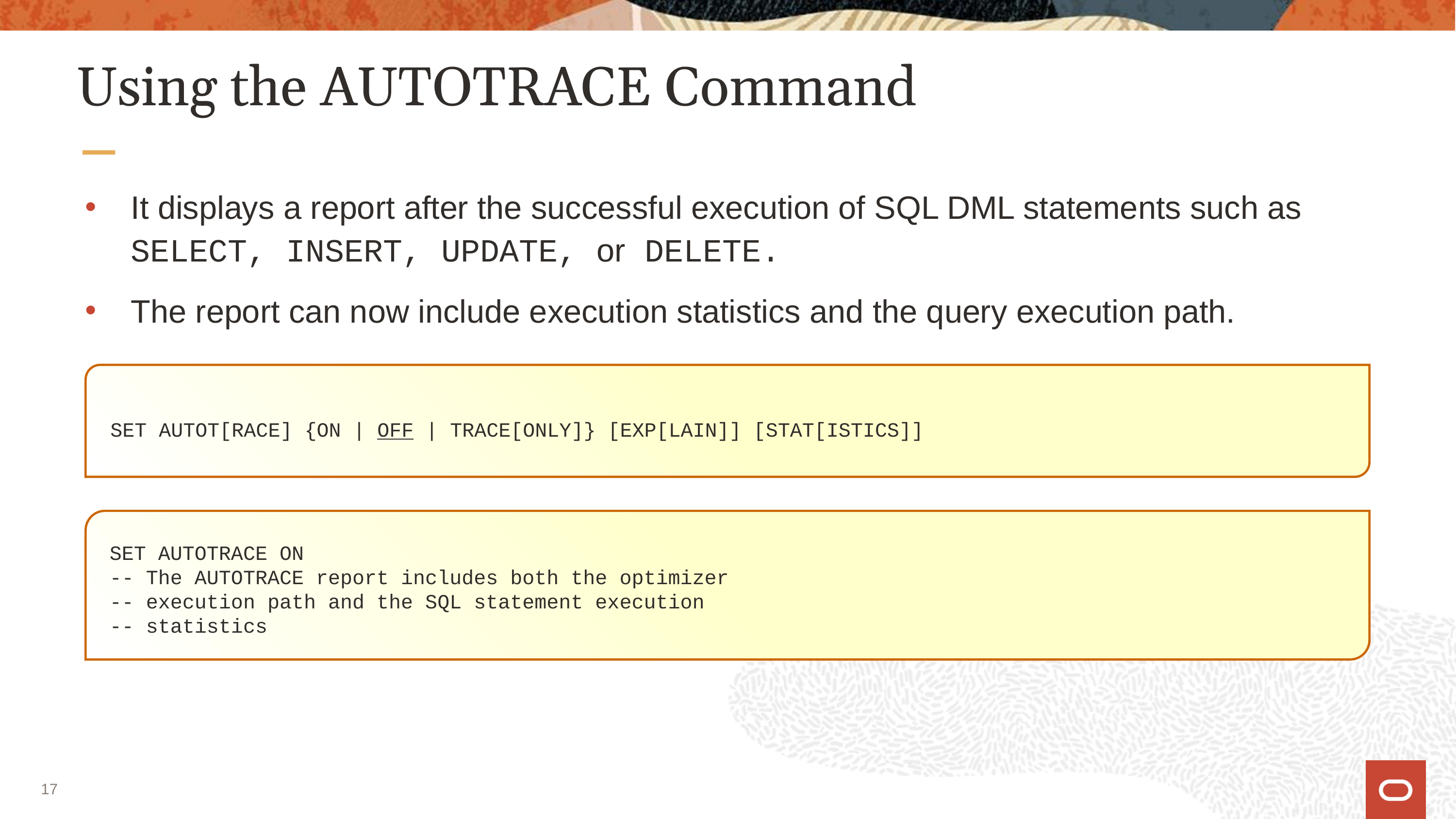

# Using the AUTOTRACE Command
It displays a report after the successful execution of SQL DML statements such as SELECT, INSERT, UPDATE, or DELETE.
The report can now include execution statistics and the query execution path.

SET AUTOT[RACE] {ON | OFF | TRACE[ONLY]} [EXP[LAIN]] [STAT[ISTICS]]
SET AUTOTRACE ON
-- The AUTOTRACE report includes both the optimizer
-- execution path and the SQL statement execution
-- statistics